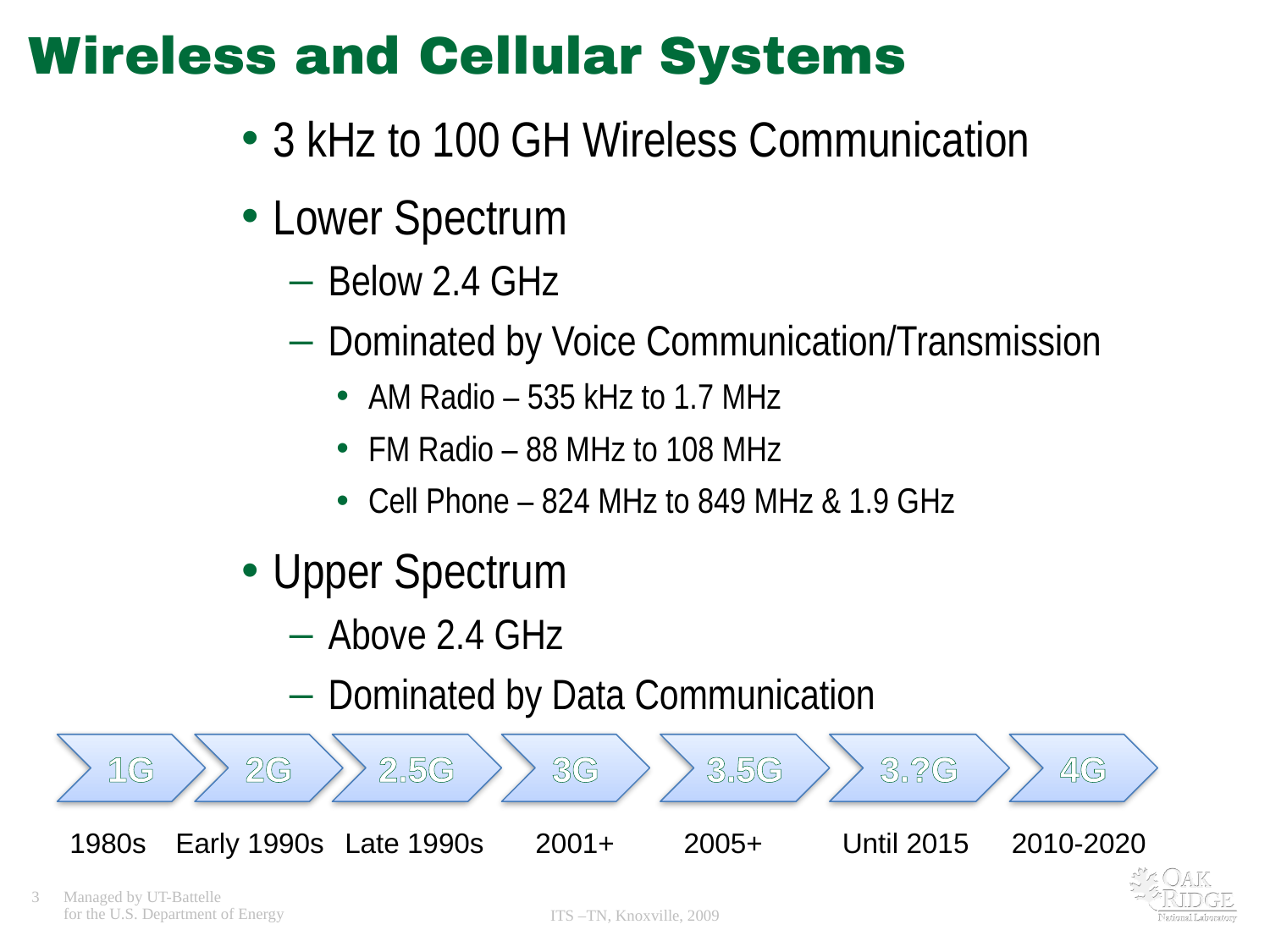

# Wireless and Cellular Systems
3 kHz to 100 GH Wireless Communication
Lower Spectrum
Below 2.4 GHz
Dominated by Voice Communication/Transmission
AM Radio – 535 kHz to 1.7 MHz
FM Radio – 88 MHz to 108 MHz
Cell Phone – 824 MHz to 849 MHz & 1.9 GHz
Upper Spectrum
Above 2.4 GHz
Dominated by Data Communication

1G
2G
2.5G
3G
3.5G
3.?G
4G
1980s
Early 1990s
Late 1990s
2001+
2005+
Until 2015
2010-2020